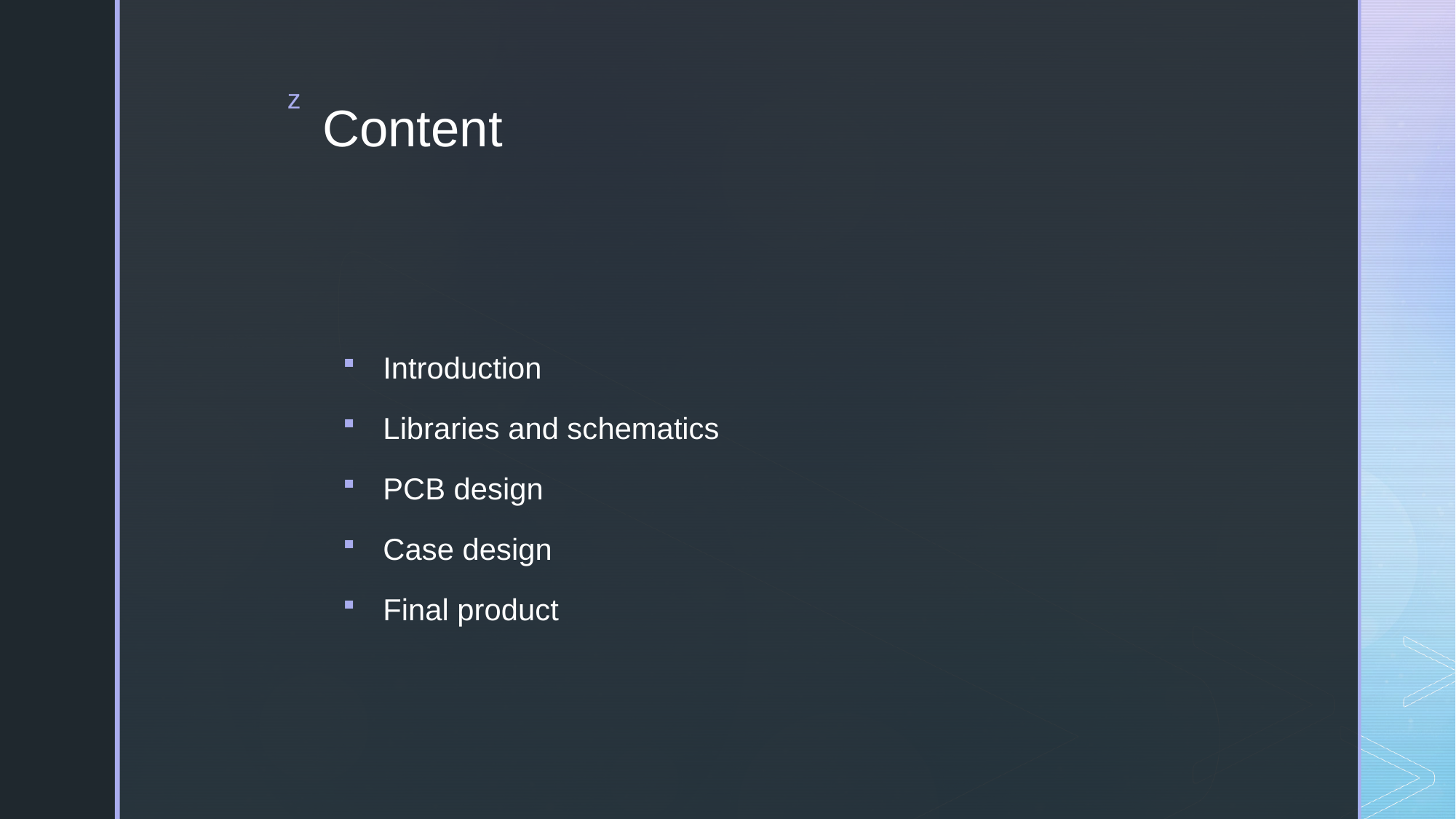

# Content
Introduction
Libraries and schematics
PCB design
Case design
Final product